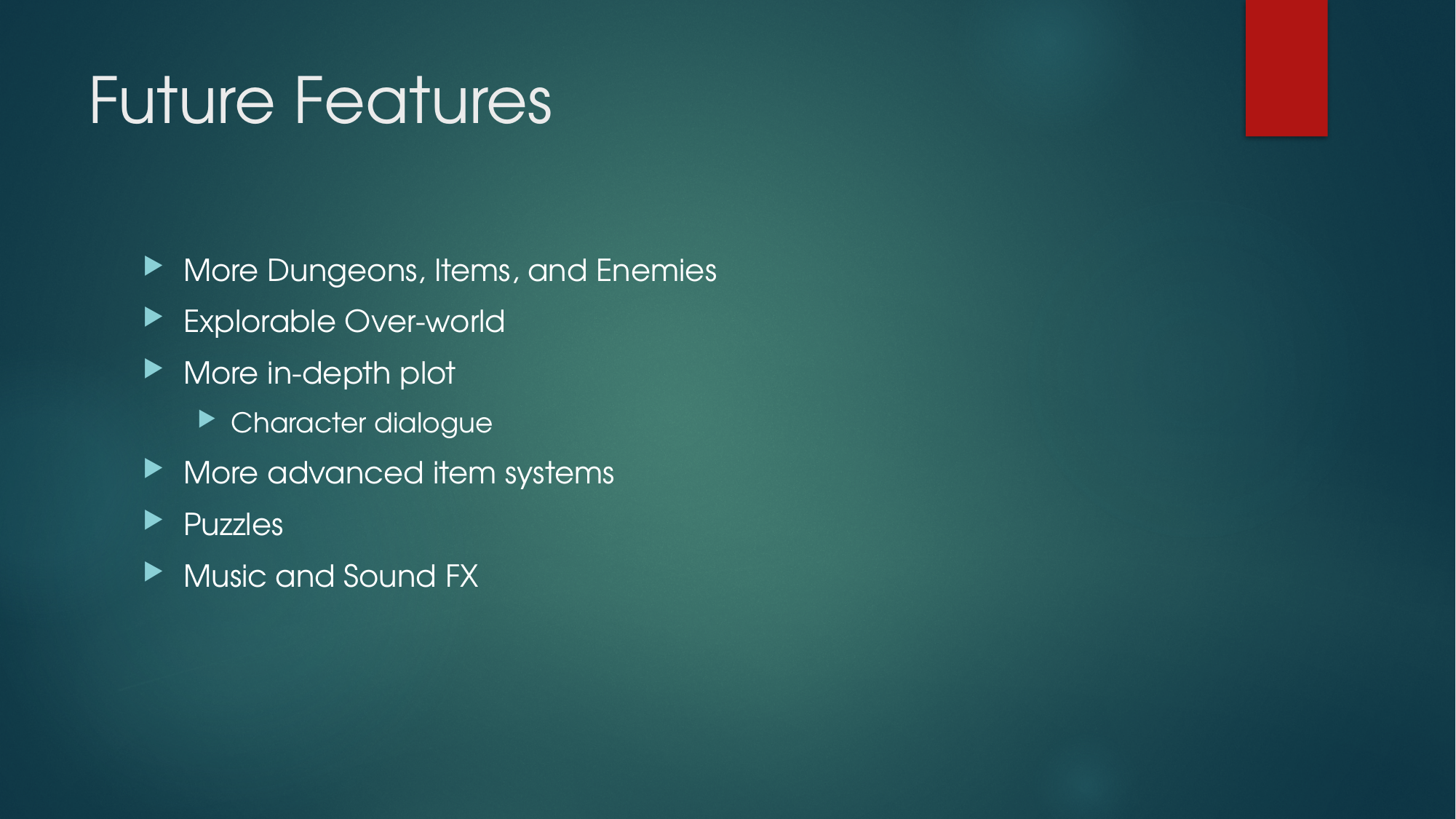

# Future Features
More Dungeons, Items, and Enemies
Explorable Over-world
More in-depth plot
Character dialogue
More advanced item systems
Puzzles
Music and Sound FX